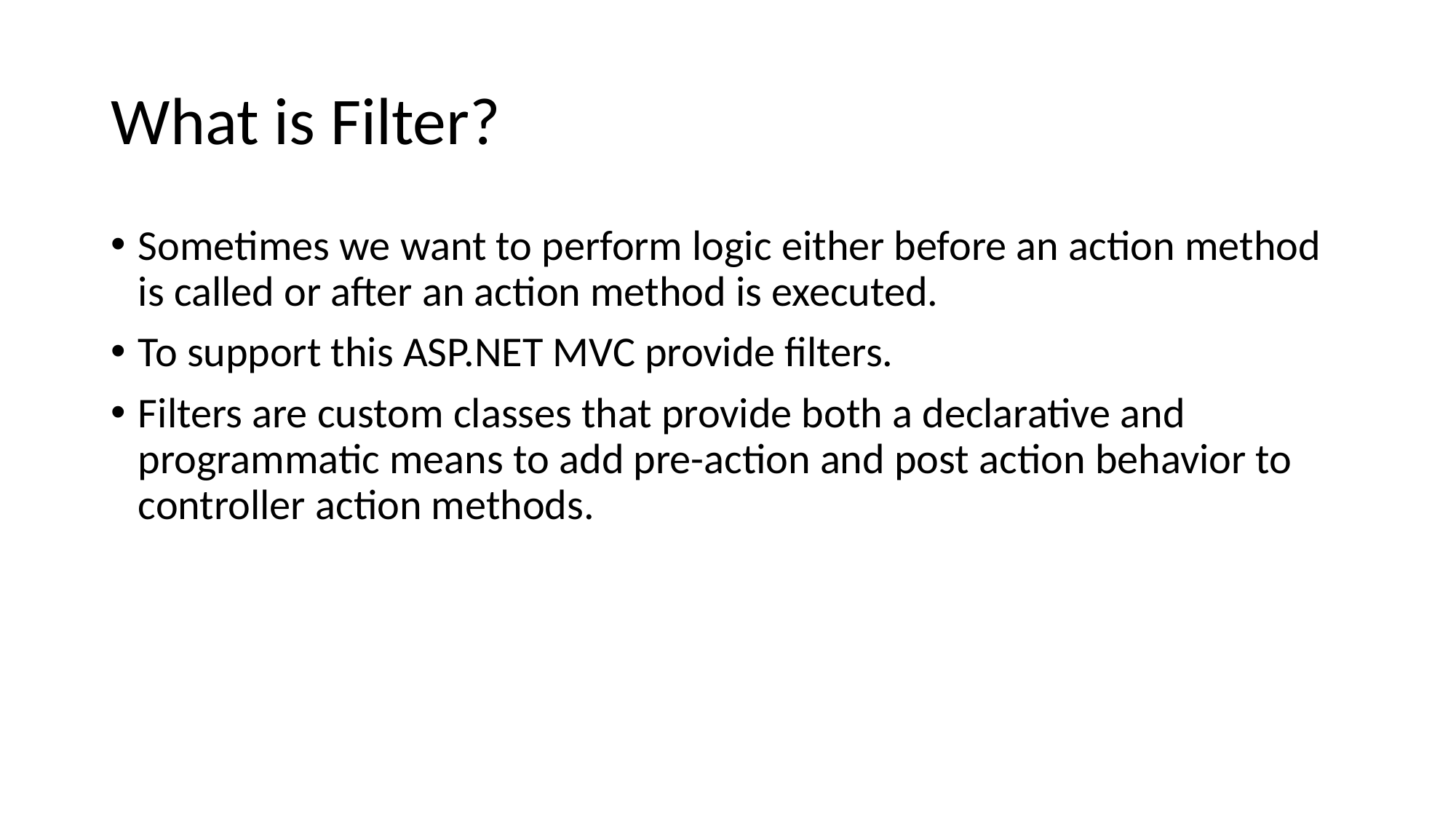

# What is Filter?
Sometimes we want to perform logic either before an action method is called or after an action method is executed.
To support this ASP.NET MVC provide filters.
Filters are custom classes that provide both a declarative and programmatic means to add pre-action and post action behavior to controller action methods.